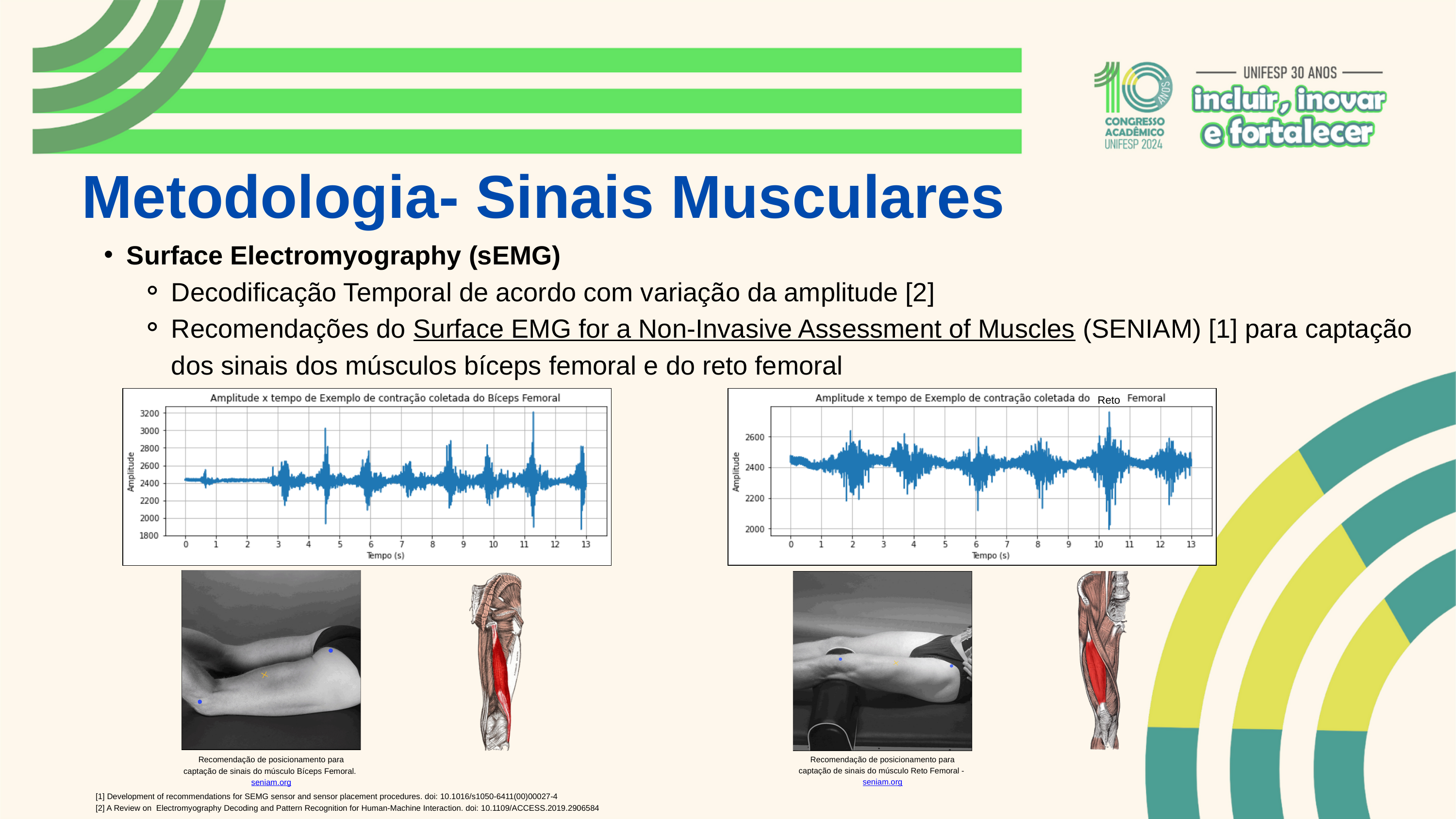

Metodologia- Sinais Musculares
Surface Electromyography (sEMG)
Decodificação Temporal de acordo com variação da amplitude [2]
Recomendações do Surface EMG for a Non-Invasive Assessment of Muscles (SENIAM) [1] para captação dos sinais dos músculos bíceps femoral e do reto femoral

Reto

Recomendação de posicionamento para captação de sinais do músculo Bíceps Femoral. seniam.org
Recomendação de posicionamento para captação de sinais do músculo Reto Femoral - seniam.org
[1] Development of recommendations for SEMG sensor and sensor placement procedures. doi: 10.1016/s1050-6411(00)00027-4
[2] A Review on  Electromyography Decoding and Pattern Recognition for Human-Machine Interaction. doi: 10.1109/ACCESS.2019.2906584